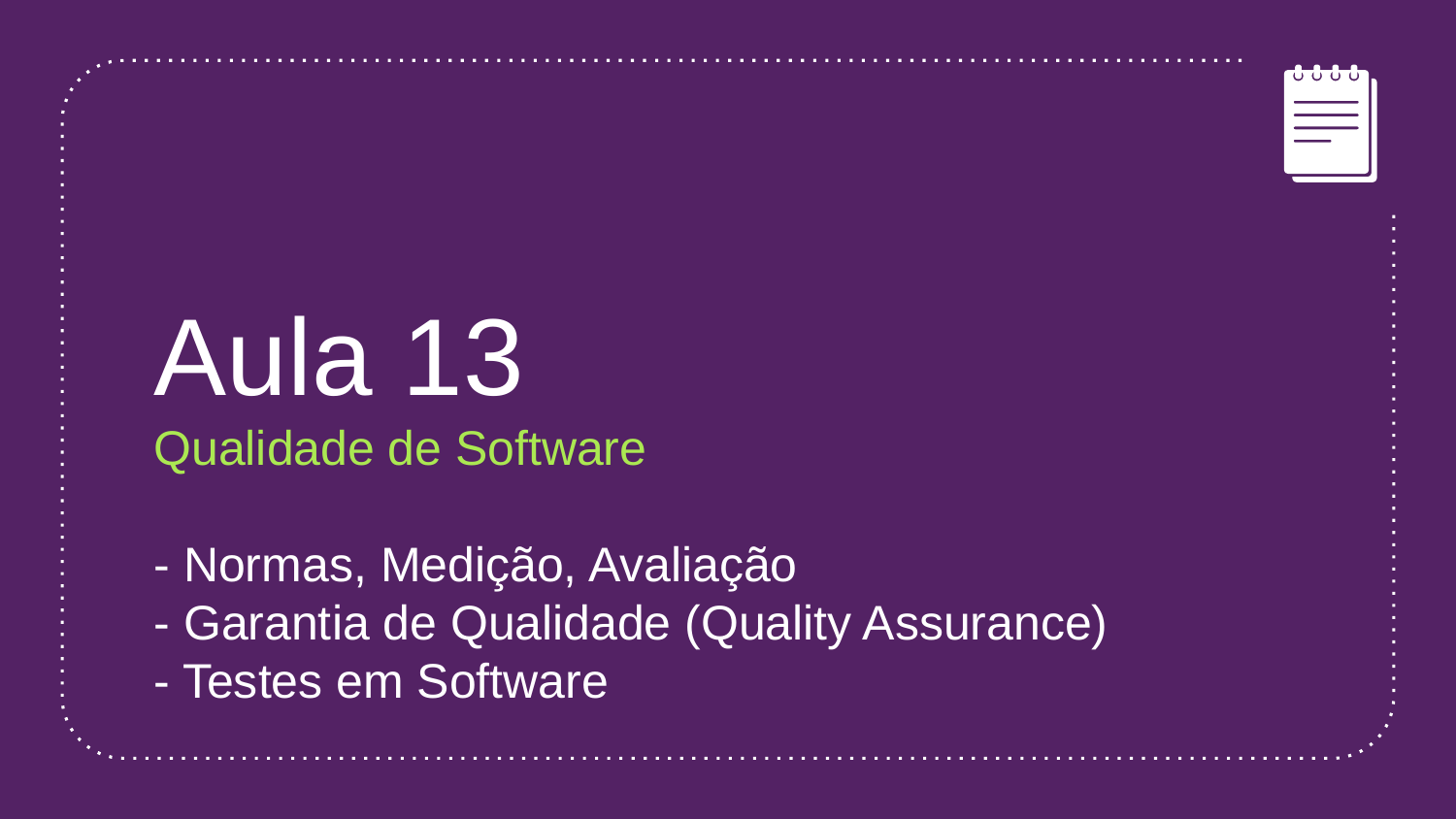

Aula 13
Qualidade de Software

- Normas, Medição, Avaliação
- Garantia de Qualidade (Quality Assurance)
- Testes em Software